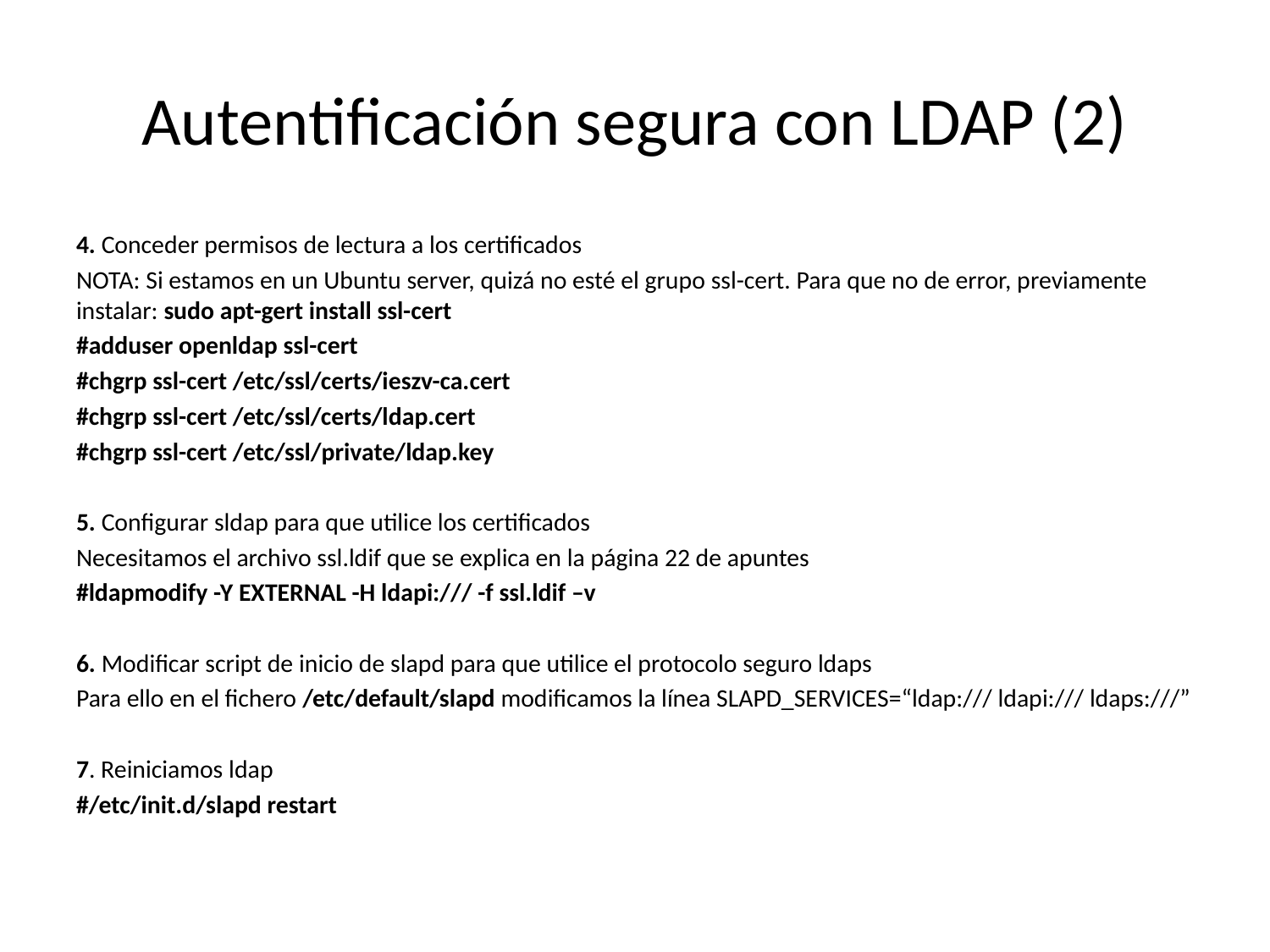

# Autentificación segura con LDAP (2)
4. Conceder permisos de lectura a los certificados
NOTA: Si estamos en un Ubuntu server, quizá no esté el grupo ssl-cert. Para que no de error, previamente instalar: sudo apt-gert install ssl-cert
#adduser openldap ssl-cert
#chgrp ssl-cert /etc/ssl/certs/ieszv-ca.cert
#chgrp ssl-cert /etc/ssl/certs/ldap.cert
#chgrp ssl-cert /etc/ssl/private/ldap.key

5. Configurar sldap para que utilice los certificados
Necesitamos el archivo ssl.ldif que se explica en la página 22 de apuntes
#ldapmodify -Y EXTERNAL -H ldapi:/// -f ssl.ldif –v

6. Modificar script de inicio de slapd para que utilice el protocolo seguro ldaps
Para ello en el fichero /etc/default/slapd modificamos la línea SLAPD_SERVICES=“ldap:/// ldapi:/// ldaps:///”

7. Reiniciamos ldap
#/etc/init.d/slapd restart